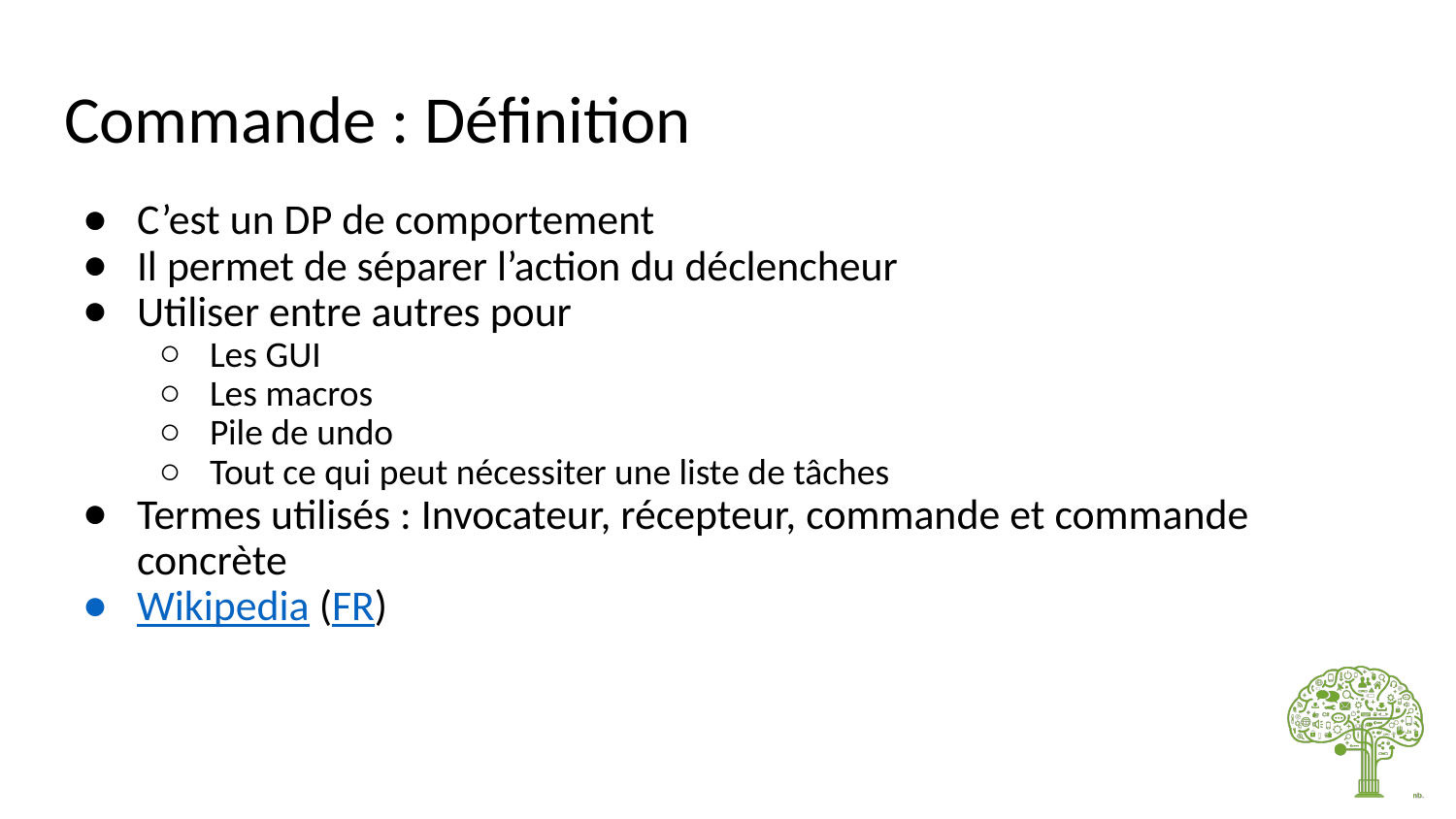

# Commande : Définition
C’est un DP de comportement
Il permet de séparer l’action du déclencheur
Utiliser entre autres pour
Les GUI
Les macros
Pile de undo
Tout ce qui peut nécessiter une liste de tâches
Termes utilisés : Invocateur, récepteur, commande et commande concrète
Wikipedia (FR)